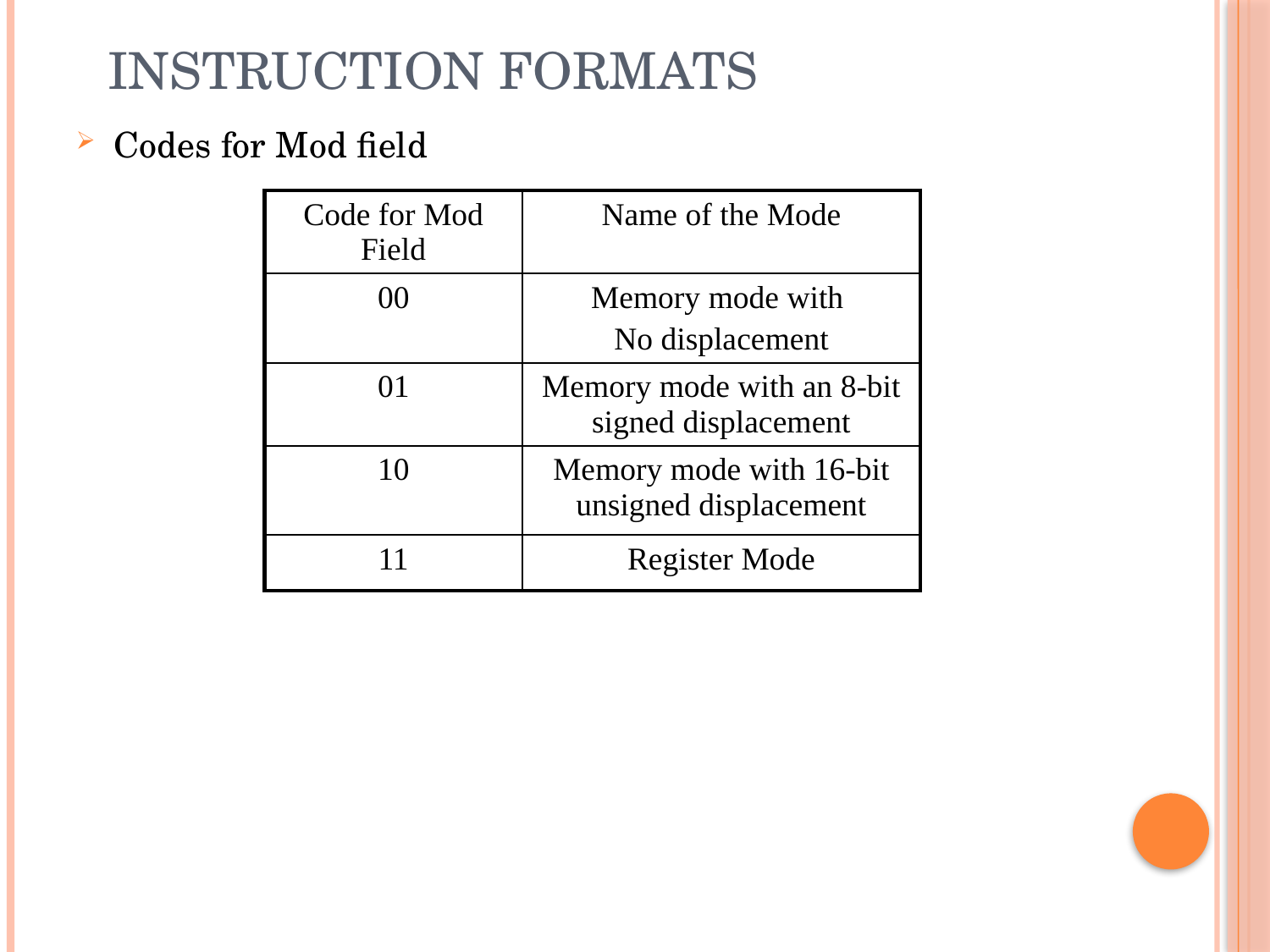

# Instruction Formats
Codes for Mod field
| Code for Mod Field | Name of the Mode |
| --- | --- |
| 00 | Memory mode with No displacement |
| 01 | Memory mode with an 8-bit signed displacement |
| 10 | Memory mode with 16-bit unsigned displacement |
| 11 | Register Mode |
14